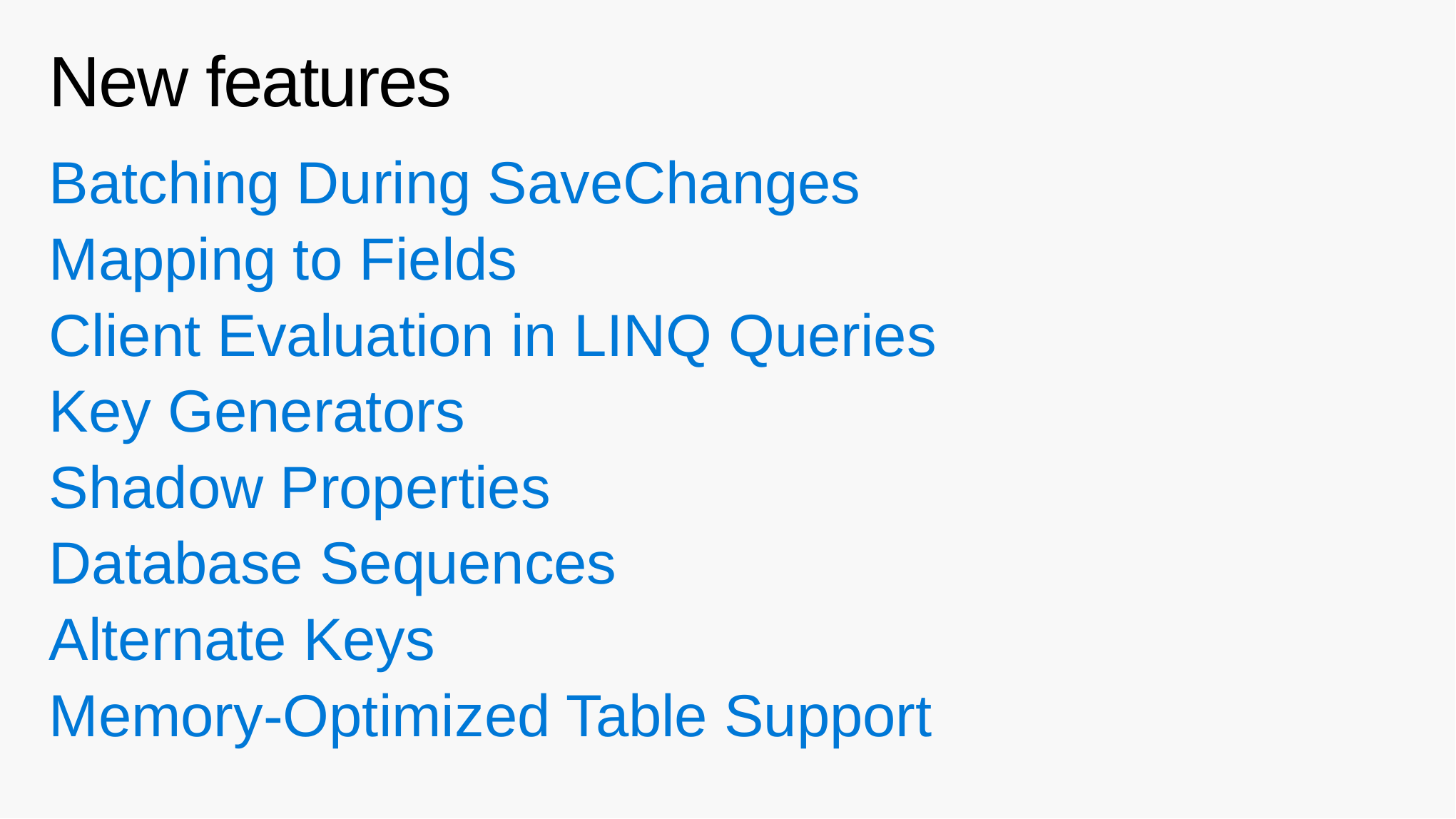

# New features
Batching During SaveChanges
Mapping to Fields
Client Evaluation in LINQ Queries
Key Generators
Shadow Properties
Database Sequences
Alternate Keys
Memory-Optimized Table Support